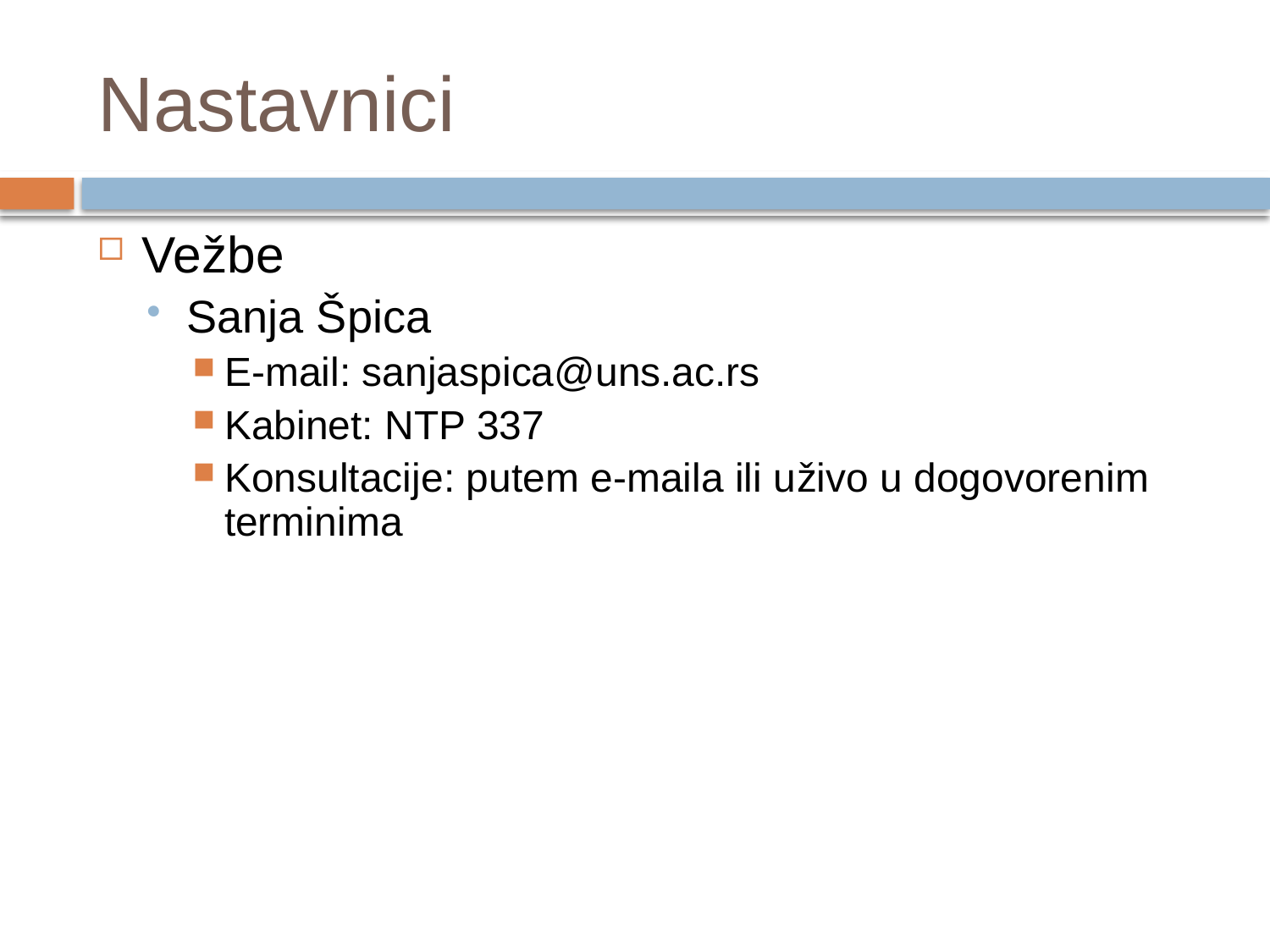

# Nastavnici
Vežbe
Sanja Špica
E-mail: sanjaspica@uns.ac.rs
Kabinet: NTP 337
Konsultacije: putem e-maila ili uživo u dogovorenim terminima